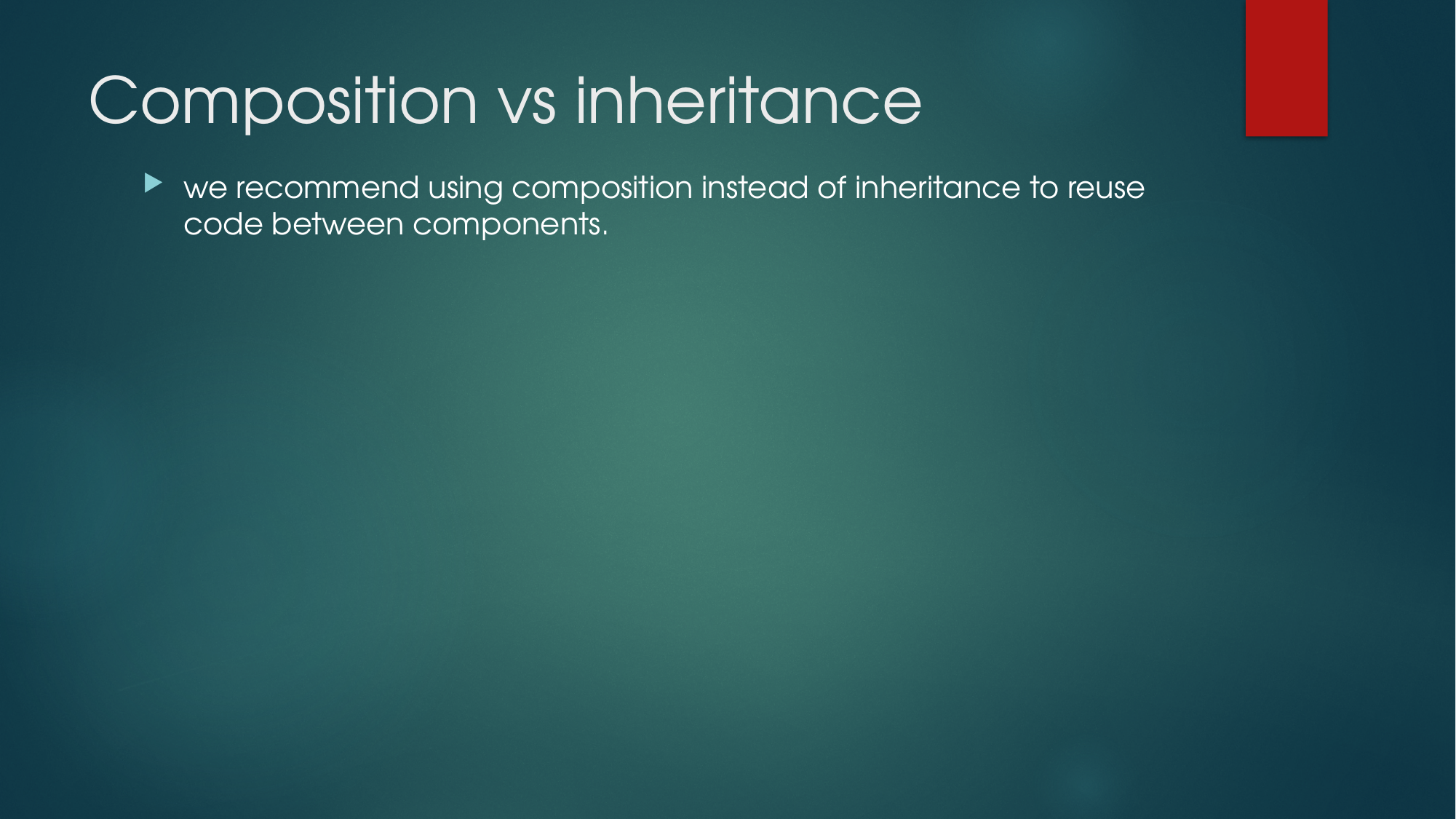

# Composition vs inheritance
we recommend using composition instead of inheritance to reuse code between components.